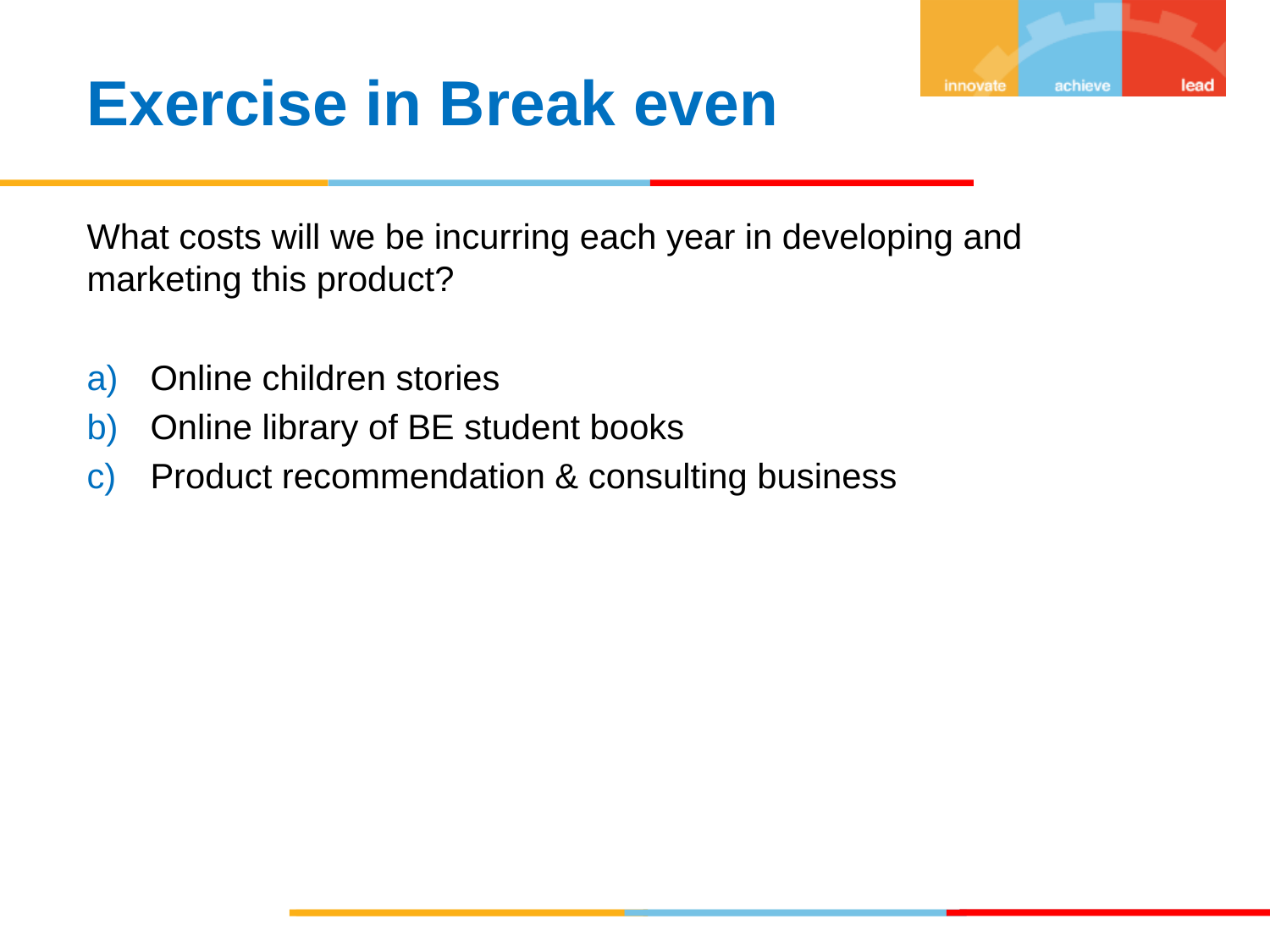

Exercise in Break even
What costs will we be incurring each year in developing and marketing this product?

Online children stories
Online library of BE student books
Product recommendation & consulting business